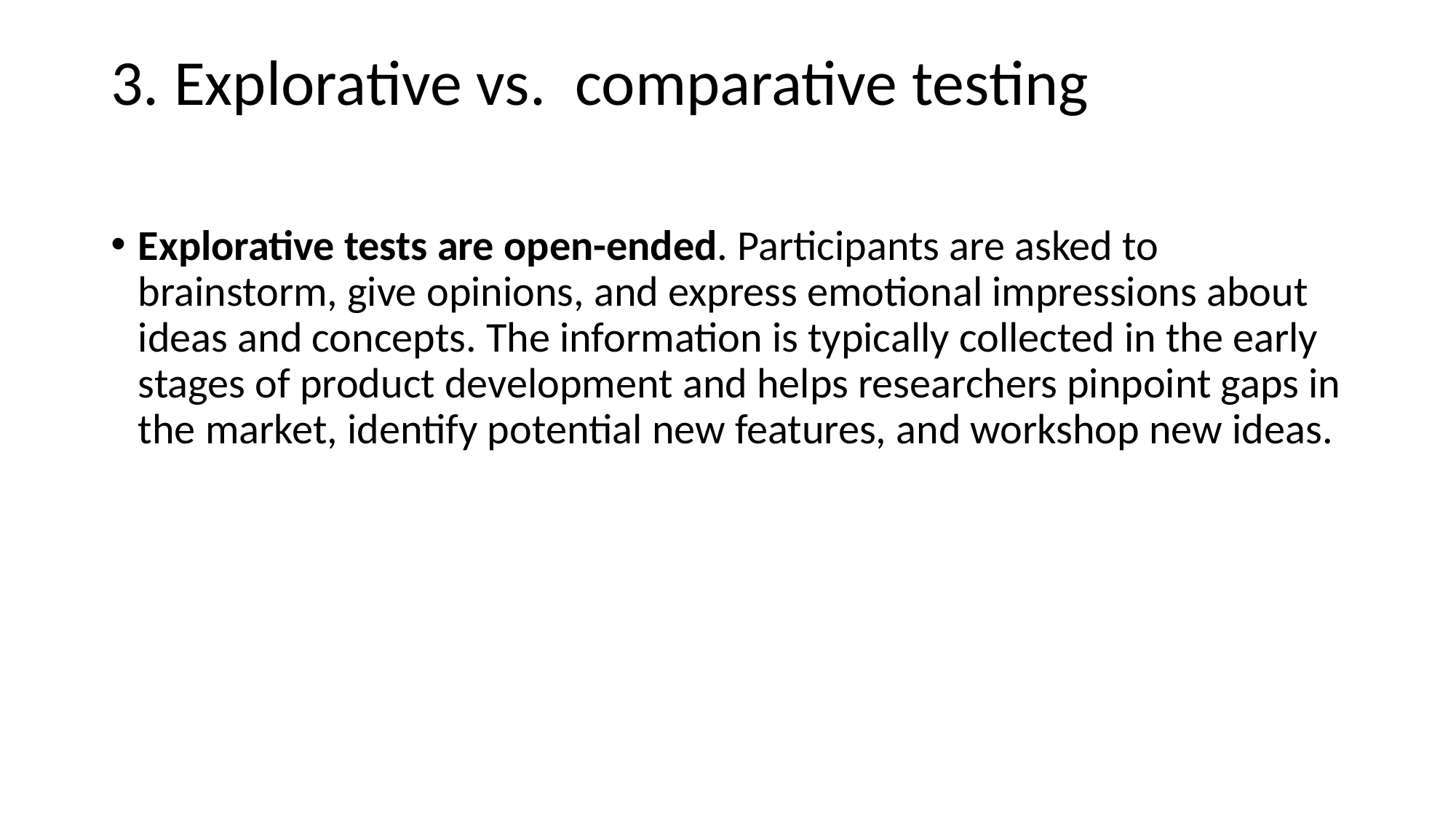

# 3. Explorative vs.  comparative testing
Explorative tests are open-ended. Participants are asked to brainstorm, give opinions, and express emotional impressions about ideas and concepts. The information is typically collected in the early stages of product development and helps researchers pinpoint gaps in the market, identify potential new features, and workshop new ideas.